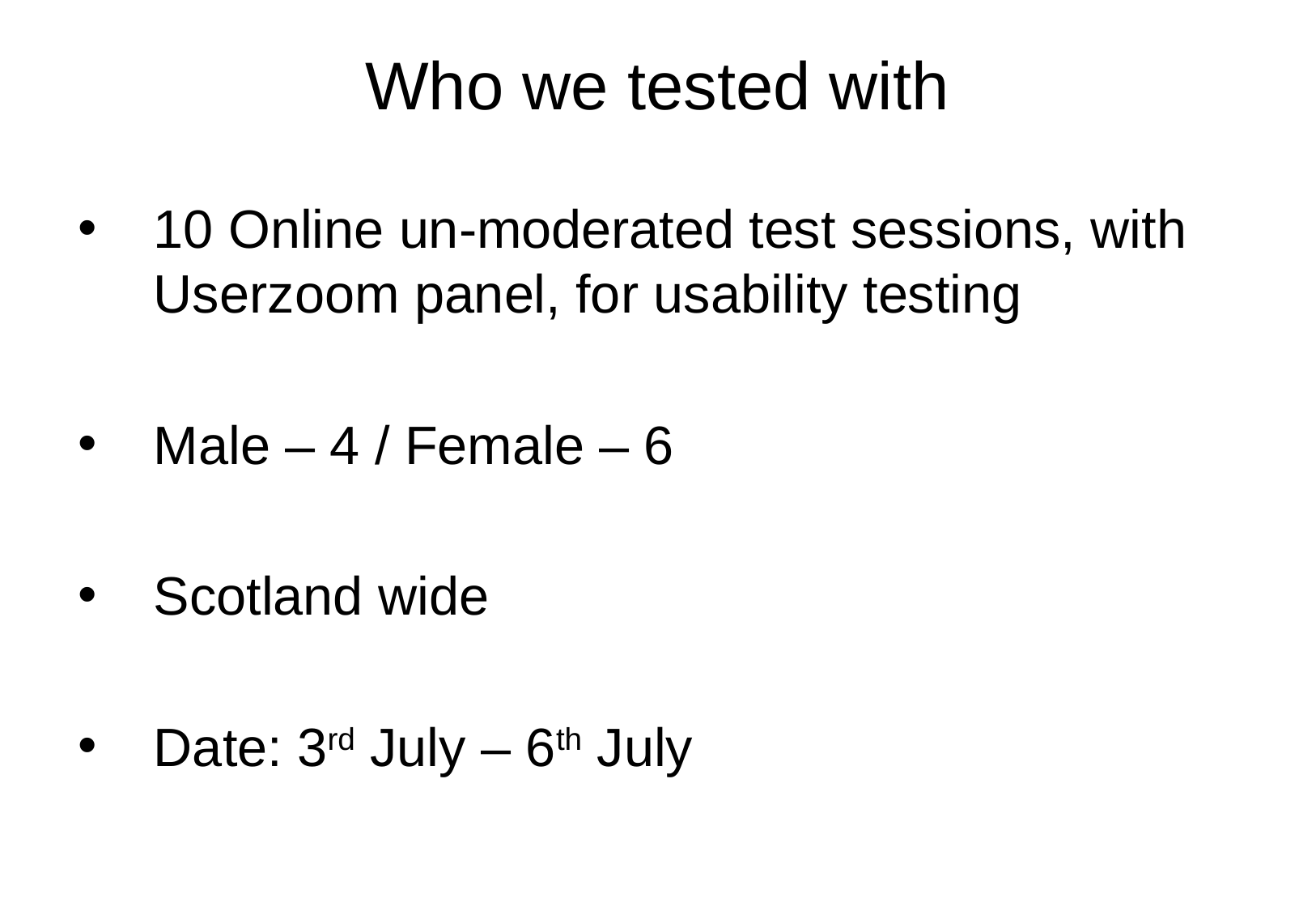

# Who we tested with
10 Online un-moderated test sessions, with Userzoom panel, for usability testing

Male – 4 / Female – 6

Scotland wide

Date: 3rd July – 6th July